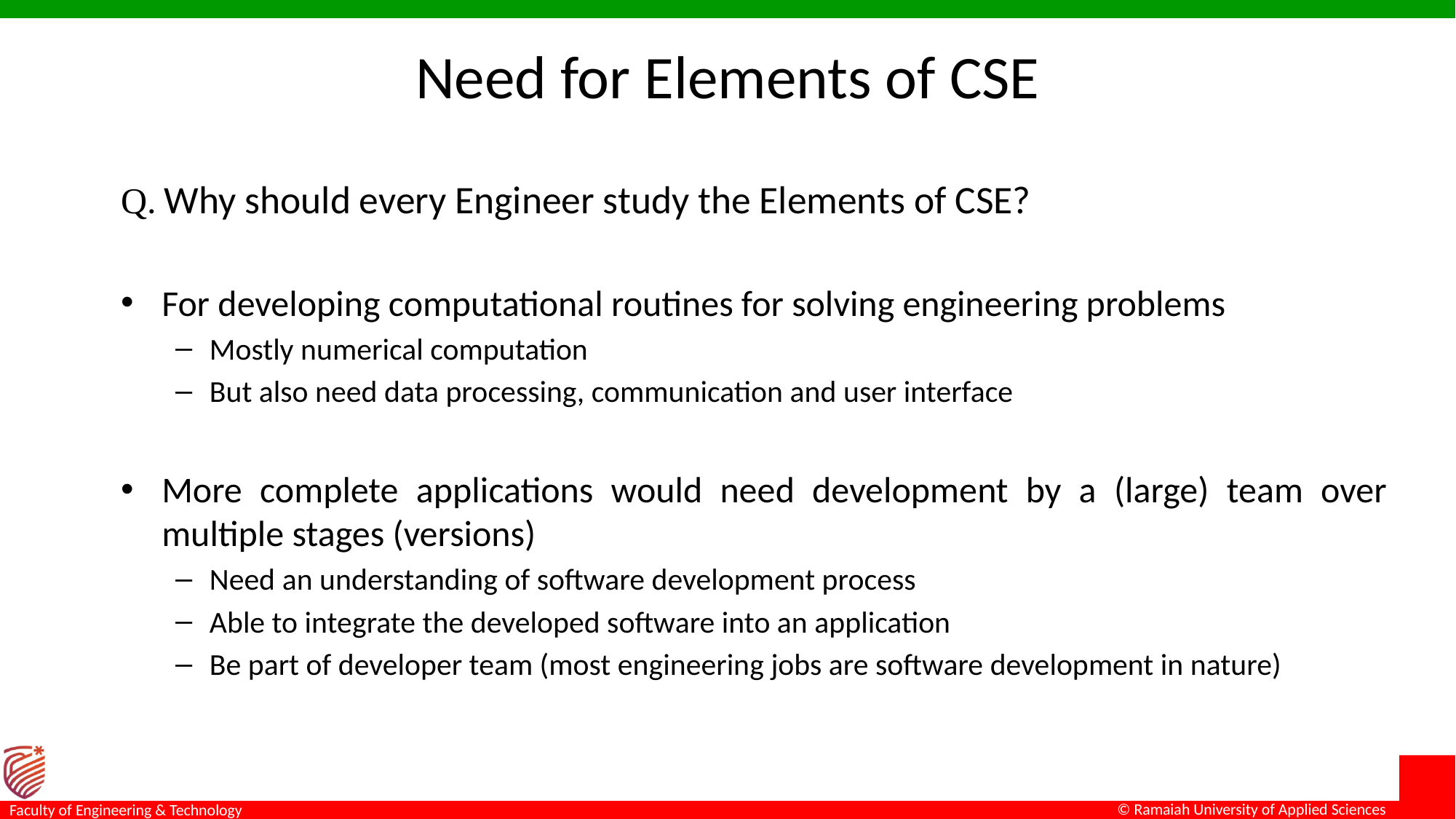

# Need for Elements of CSE
Q. Why should every Engineer study the Elements of CSE?

For developing computational routines for solving engineering problems
Mostly numerical computation
But also need data processing, communication and user interface

More complete applications would need development by a (large) team over multiple stages (versions)
Need an understanding of software development process
Able to integrate the developed software into an application
Be part of developer team (most engineering jobs are software development in nature)